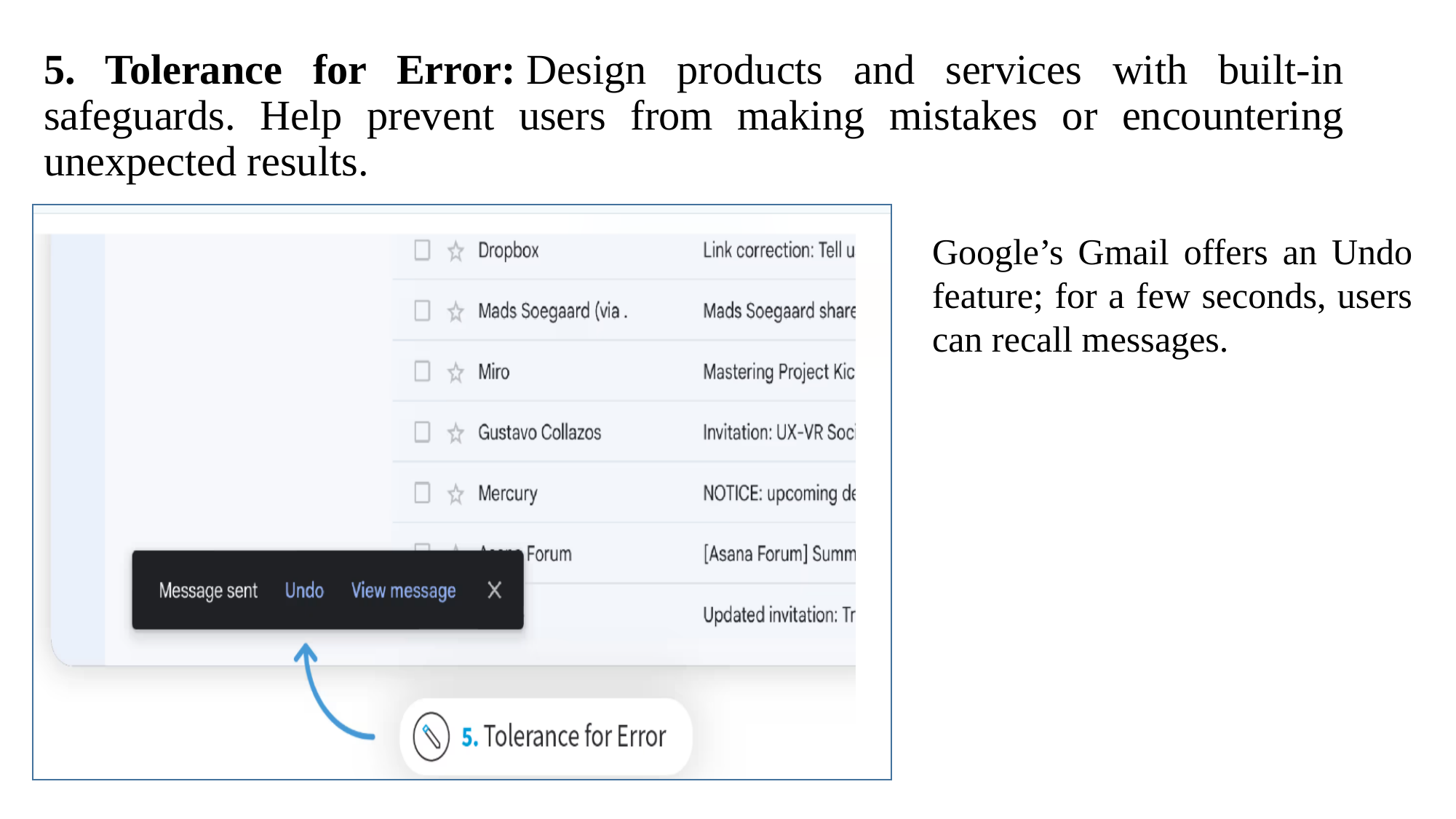

5. Tolerance for Error: Design products and services with built-in safeguards. Help prevent users from making mistakes or encountering unexpected results.

Google’s Gmail offers an Undo feature; for a few seconds, users can recall messages.